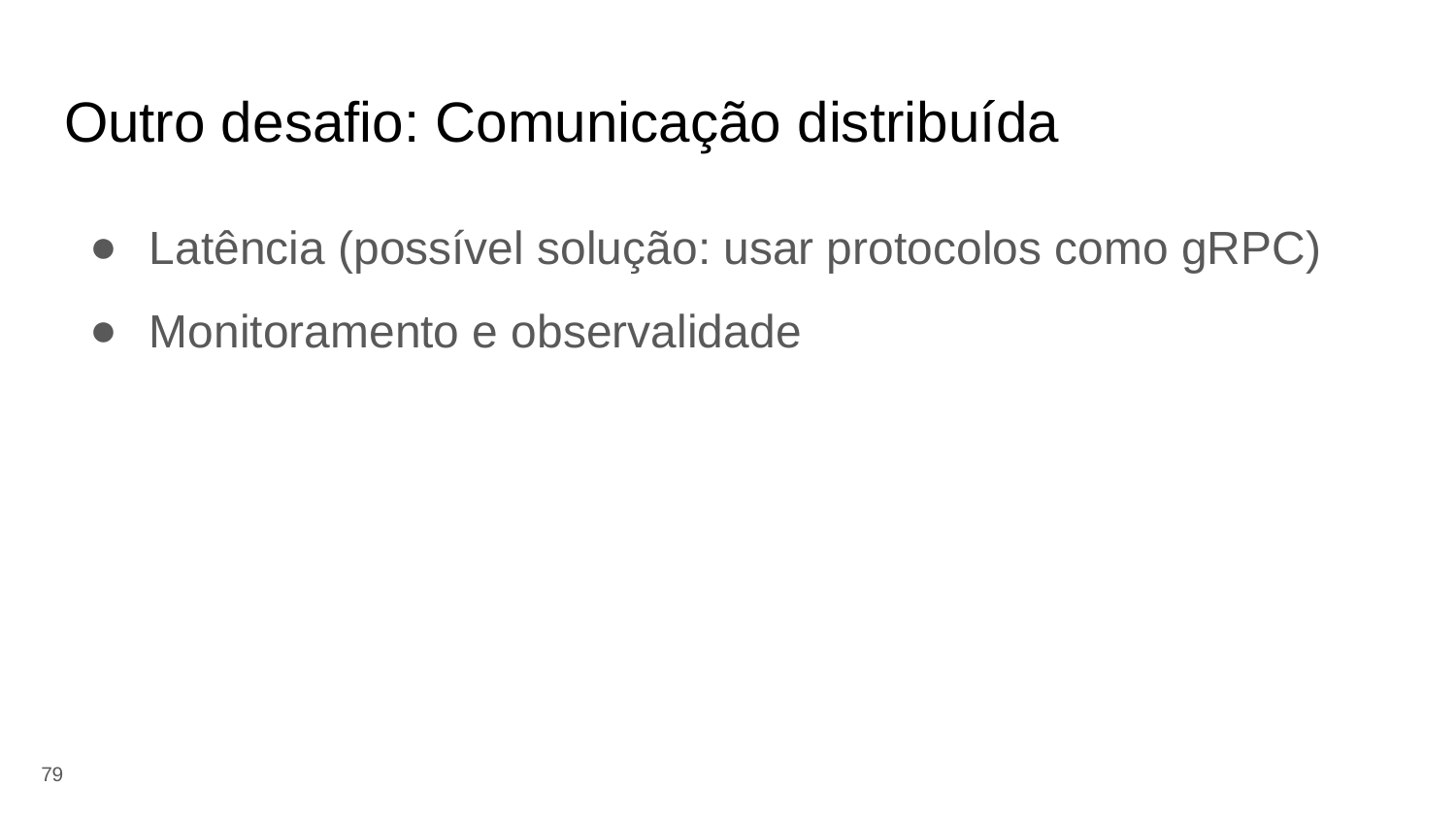

# Outro desafio: Comunicação distribuída

Latência (possível solução: usar protocolos como gRPC)
Monitoramento e observalidade

79